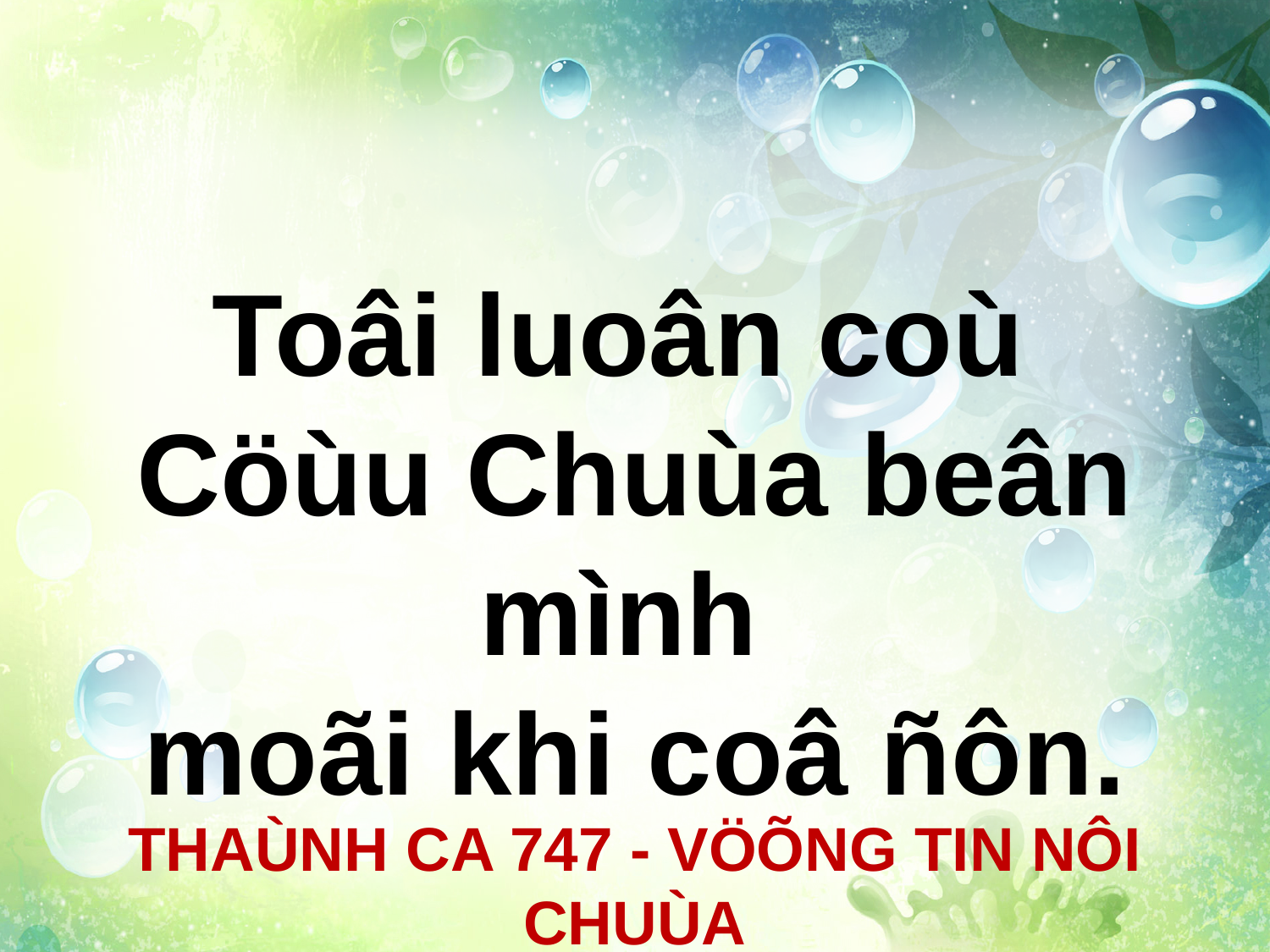

Toâi luoân coù
Cöùu Chuùa beân mình
moãi khi coâ ñôn.
THAÙNH CA 747 - VÖÕNG TIN NÔI CHUÙA